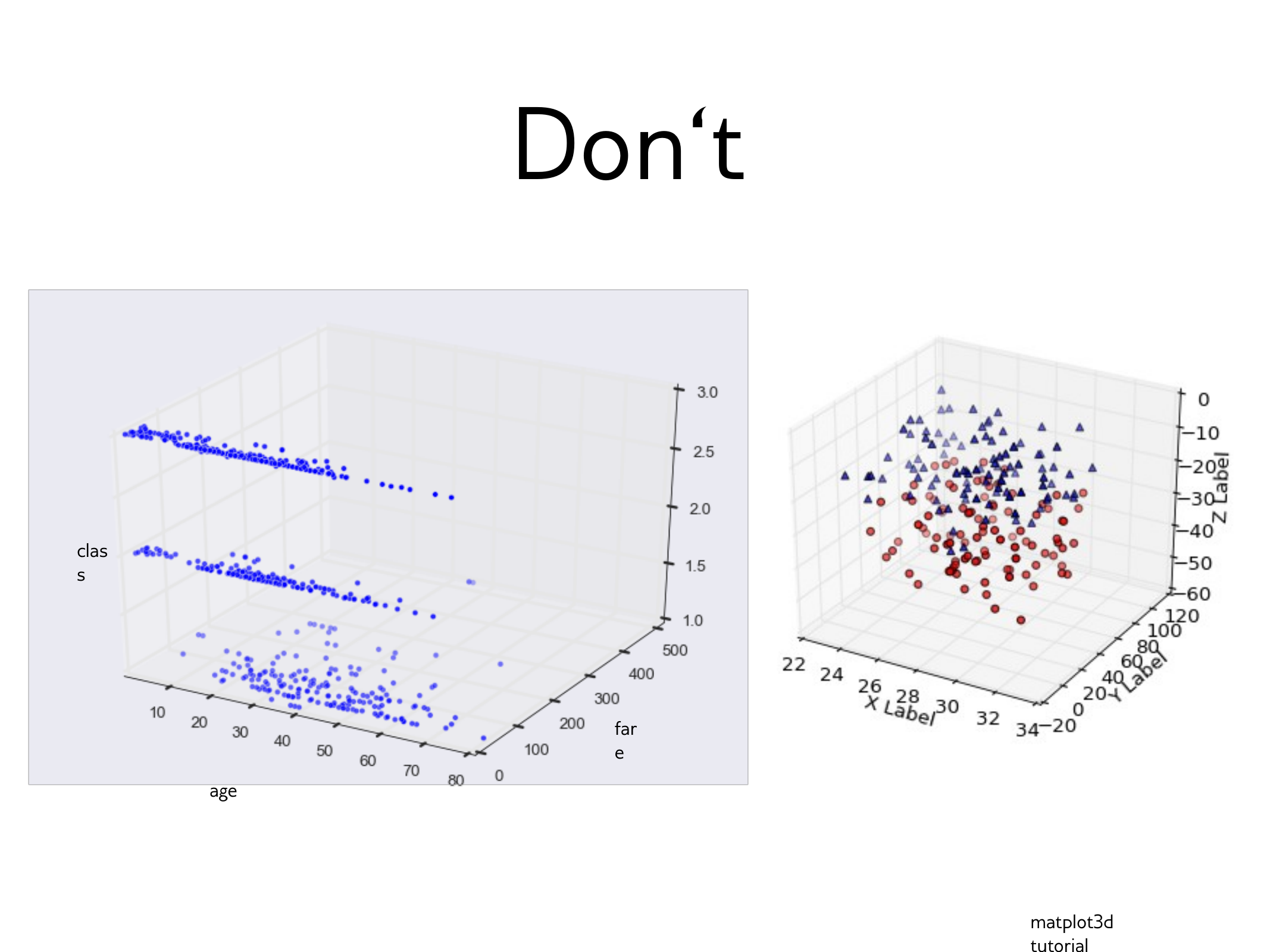

# Don‘t

class
fare
age
matplot3d tutorial